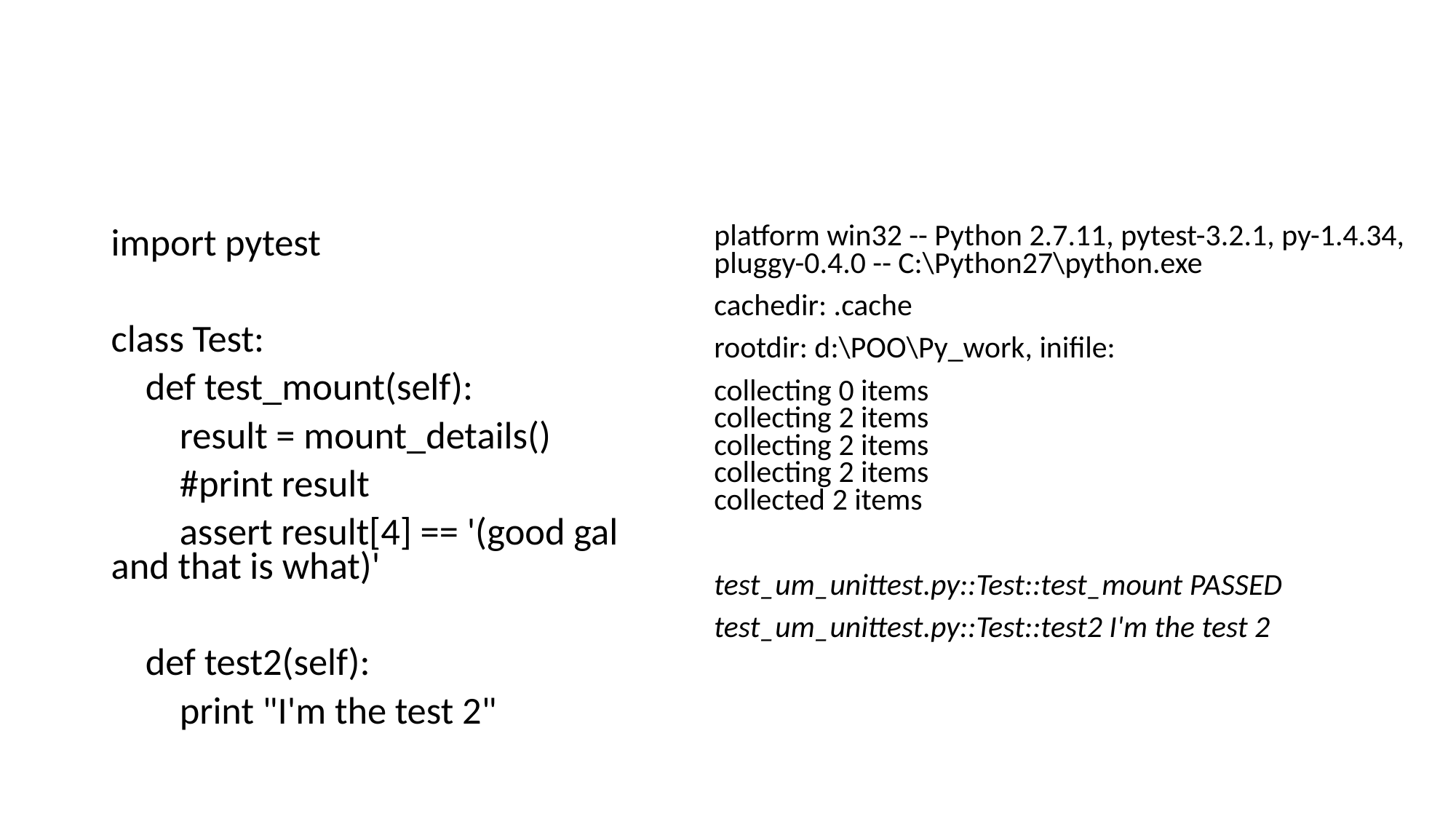

#

platform win32 -- Python 2.7.11, pytest-3.2.1, py-1.4.34, pluggy-0.4.0 -- C:\Python27\python.exe
cachedir: .cache
rootdir: d:\POO\Py_work, inifile:
collecting 0 items                                                              collecting 2 items                                                              collecting 2 items                                                              collecting 2 items                                                              collected 2 items

test_um_unittest.py::Test::test_mount PASSED
test_um_unittest.py::Test::test2 I'm the test 2
import pytest

class Test:
    def test_mount(self):
        result = mount_details()
        #print result
        assert result[4] == '(good gal and that is what)'

    def test2(self):
        print "I'm the test 2"